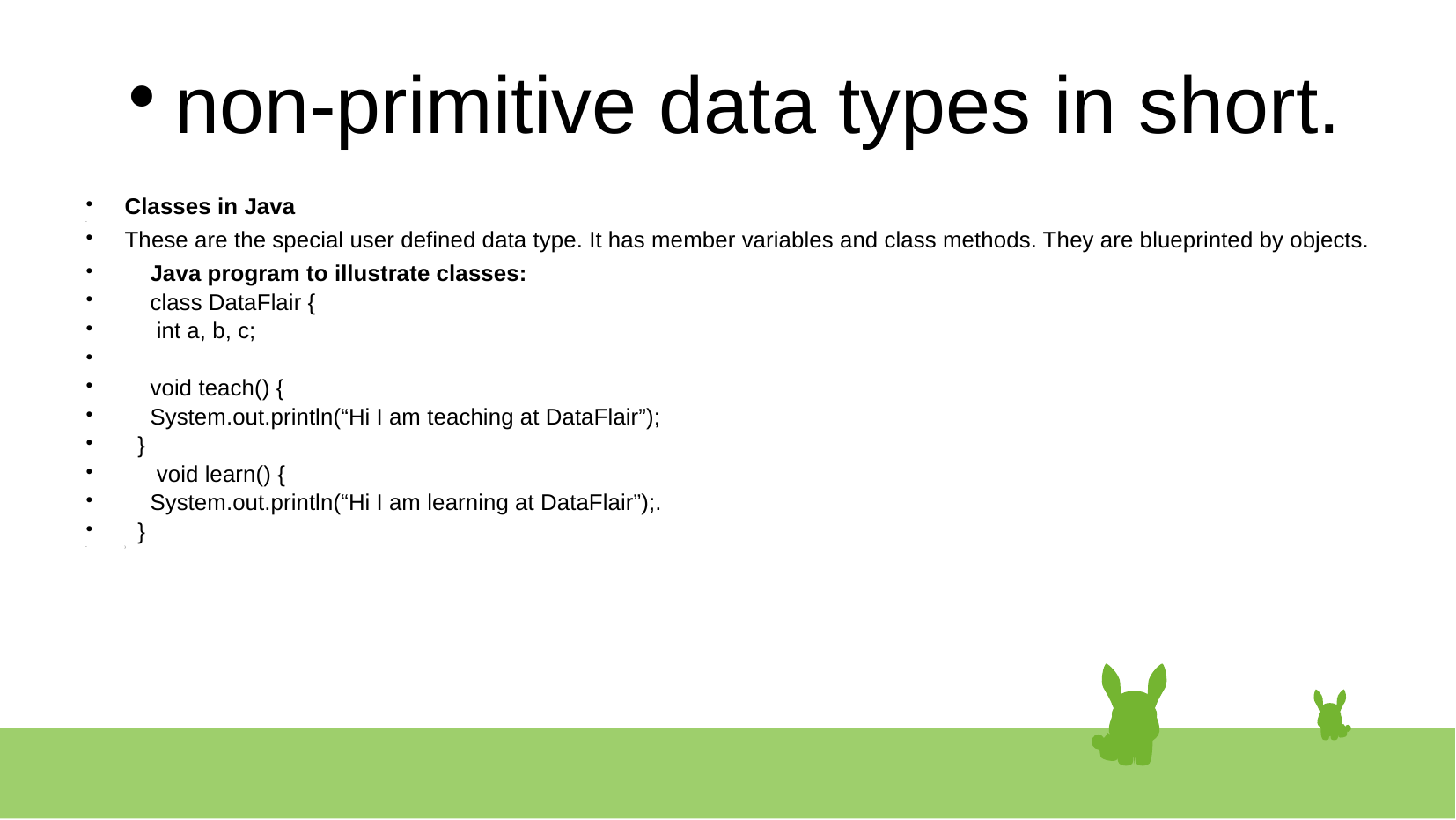

# non-primitive data types in short.
Classes in Java

These are the special user defined data type. It has member variables and class methods. They are blueprinted by objects.

    Java program to illustrate classes:
    class DataFlair {
     int a, b, c;

    void teach() {
    System.out.println(“Hi I am teaching at DataFlair”);
  }
     void learn() {
    System.out.println(“Hi I am learning at DataFlair”);.
  }
}